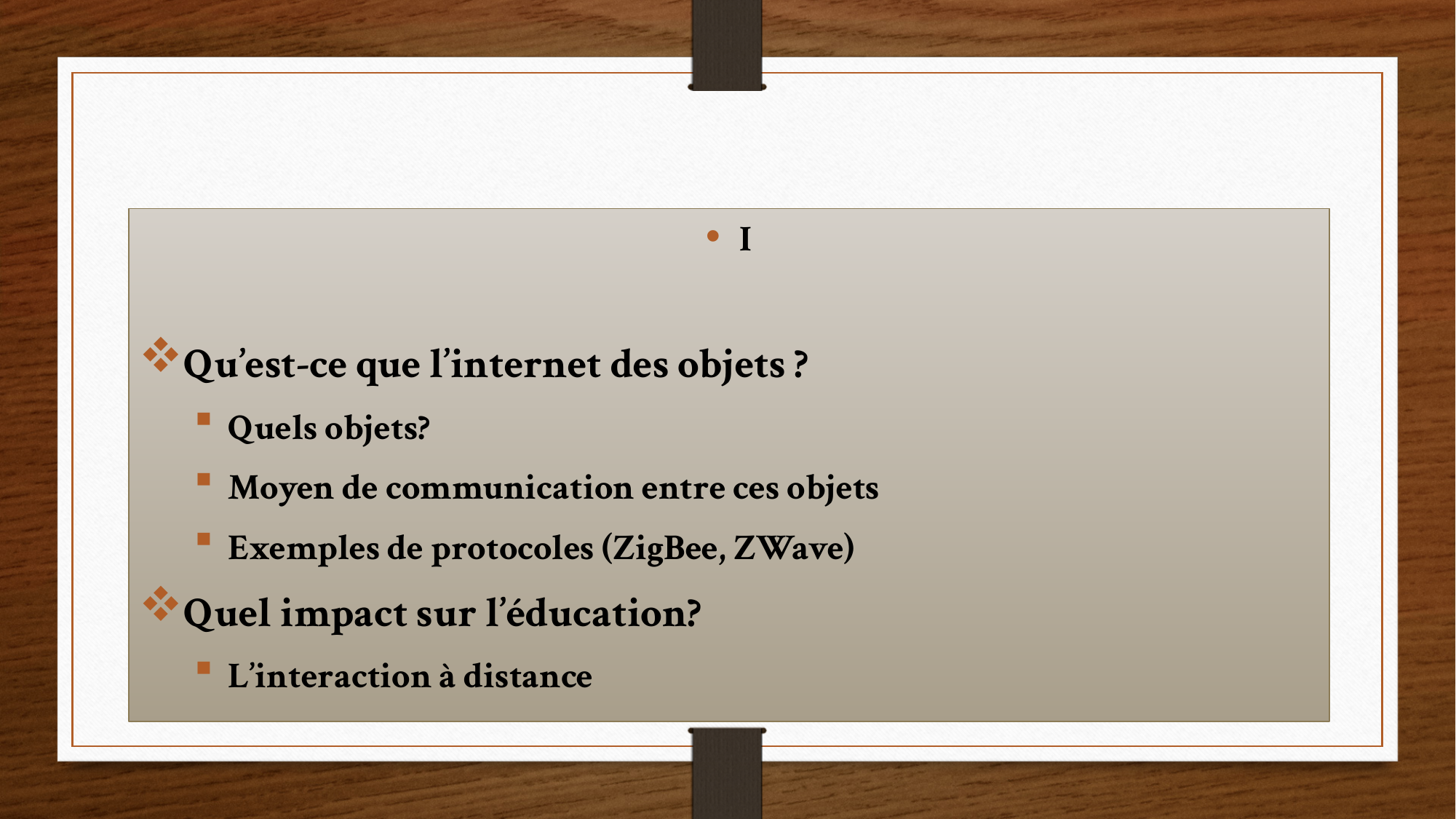

I

Qu’est-ce que l’internet des objets ?
Quels objets?
Moyen de communication entre ces objets
Exemples de protocoles (ZigBee, ZWave)
Quel impact sur l’éducation?
L’interaction à distance